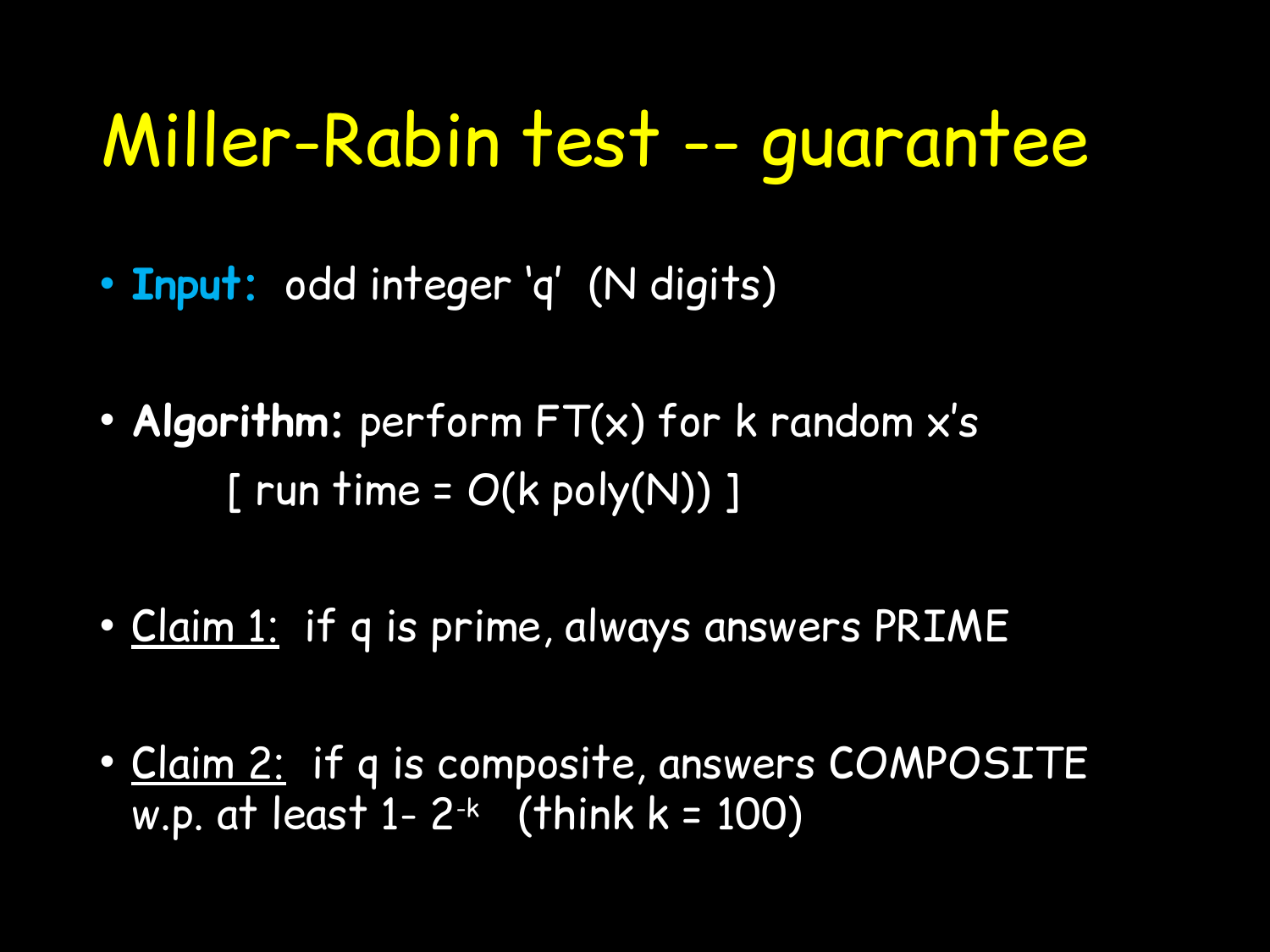

# Miller-Rabin test -- guarantee
Input:  odd integer ‘q’  (N digits)

Algorithm: perform FT(x) for k random x’s
	[ run time = O(k poly(N)) ]

Claim 1:  if q is prime, always answers PRIME

Claim 2:  if q is composite, answers COMPOSITE w.p. at least 1- 2-k   (think k = 100)